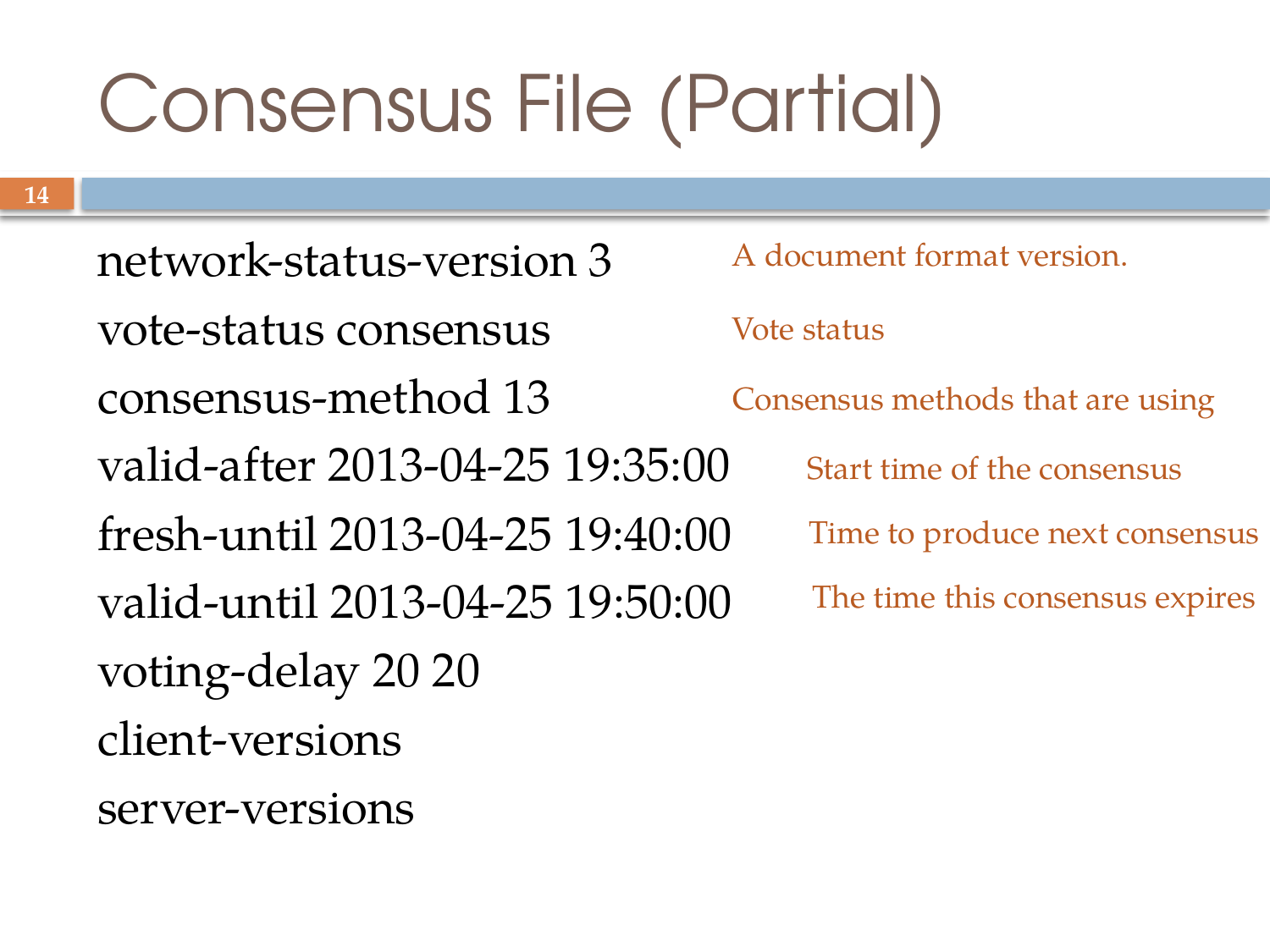

# Consensus File (Partial)
14
network-status-version 3
vote-status consensus
consensus-method 13
valid-after 2013-04-25 19:35:00
fresh-until 2013-04-25 19:40:00
valid-until 2013-04-25 19:50:00
voting-delay 20 20
client-versions
server-versions
A document format version.
Vote status
Consensus methods that are using
Start time of the consensus
Time to produce next consensus
The time this consensus expires